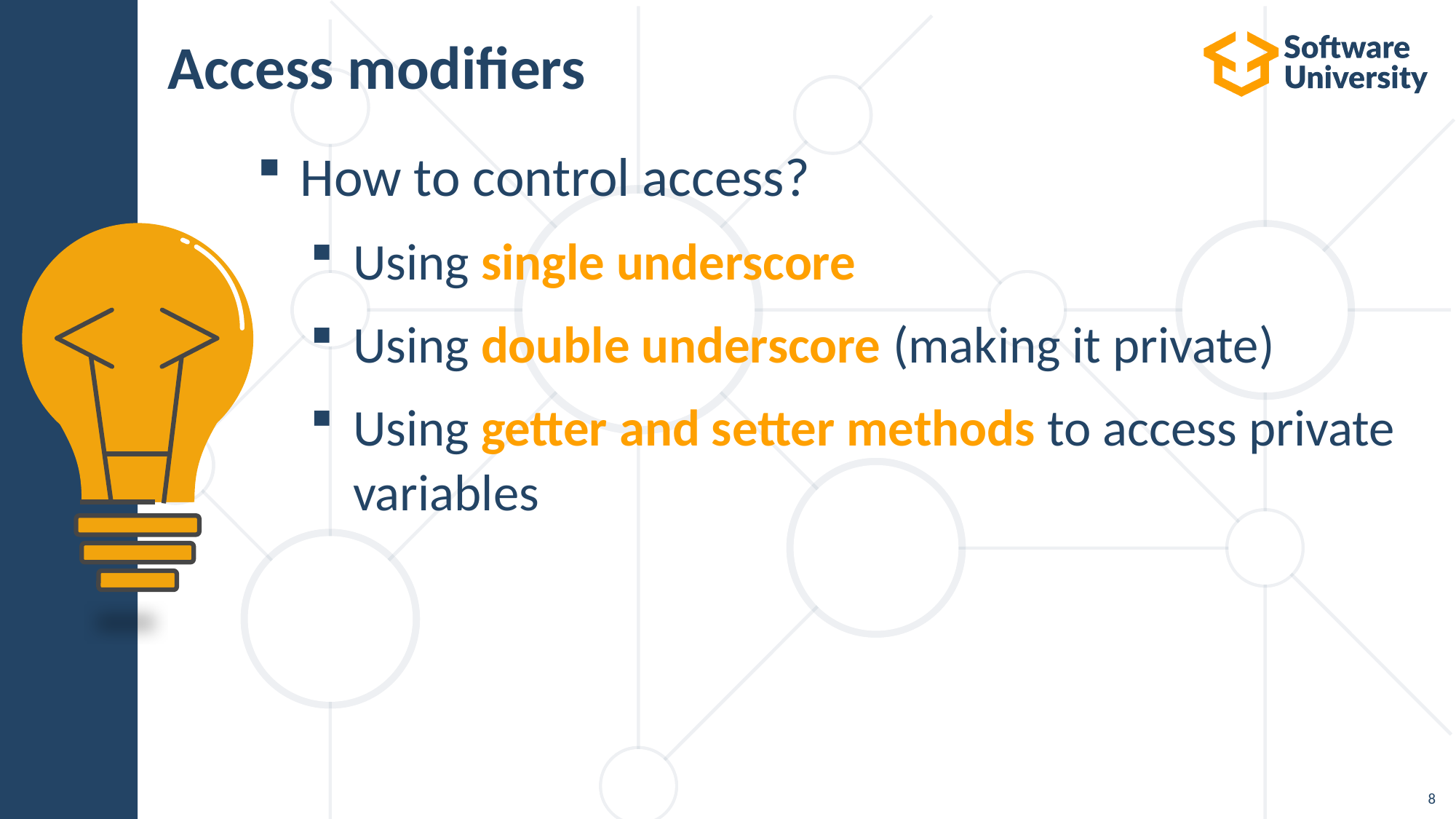

# Access modifiers
How to control access?
Using single underscore
Using double underscore (making it private)
Using getter and setter methods to access private variables
8